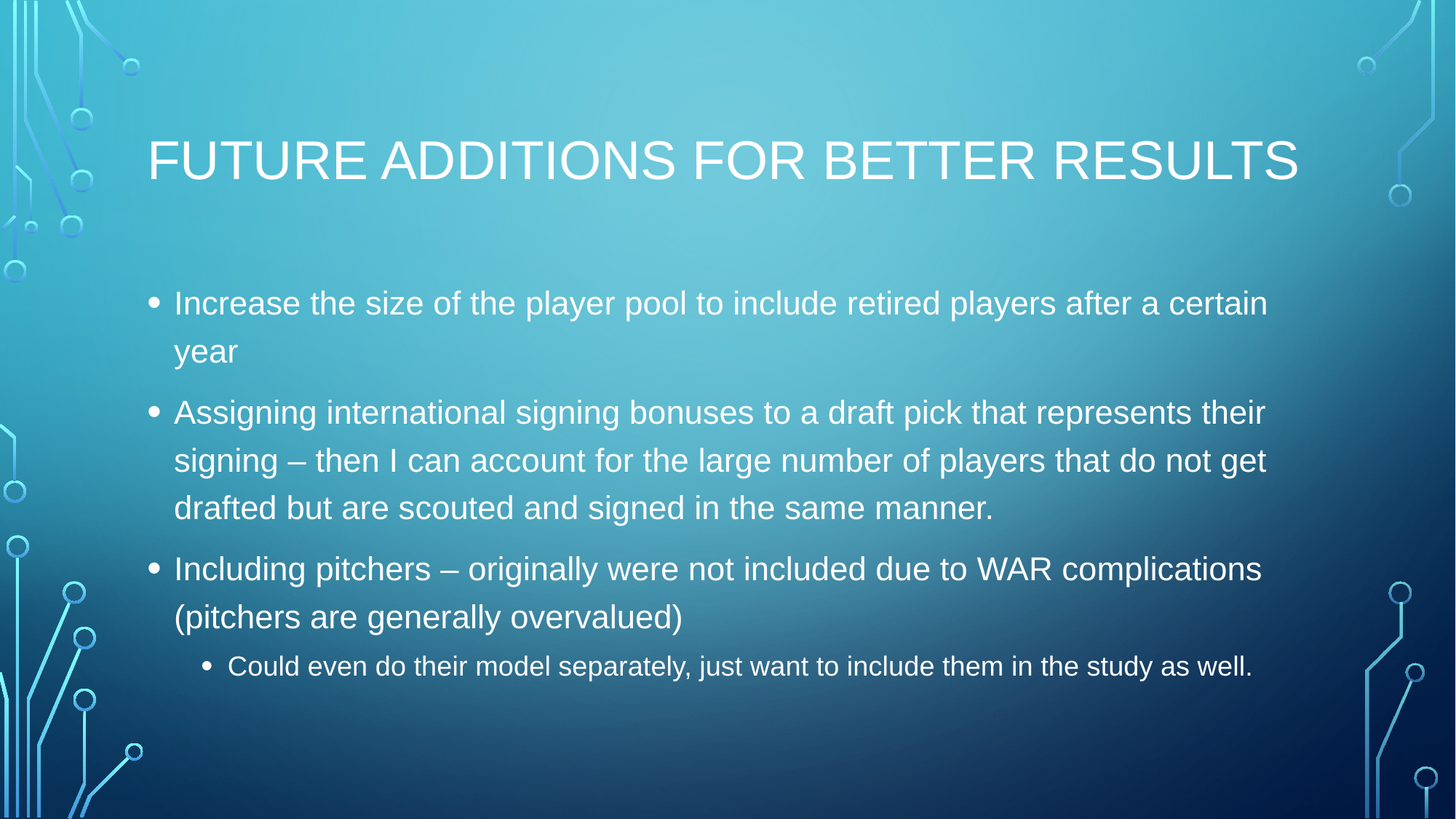

# Future additions for better results
Increase the size of the player pool to include retired players after a certain year
Assigning international signing bonuses to a draft pick that represents their signing – then I can account for the large number of players that do not get drafted but are scouted and signed in the same manner.
Including pitchers – originally were not included due to WAR complications (pitchers are generally overvalued)
Could even do their model separately, just want to include them in the study as well.